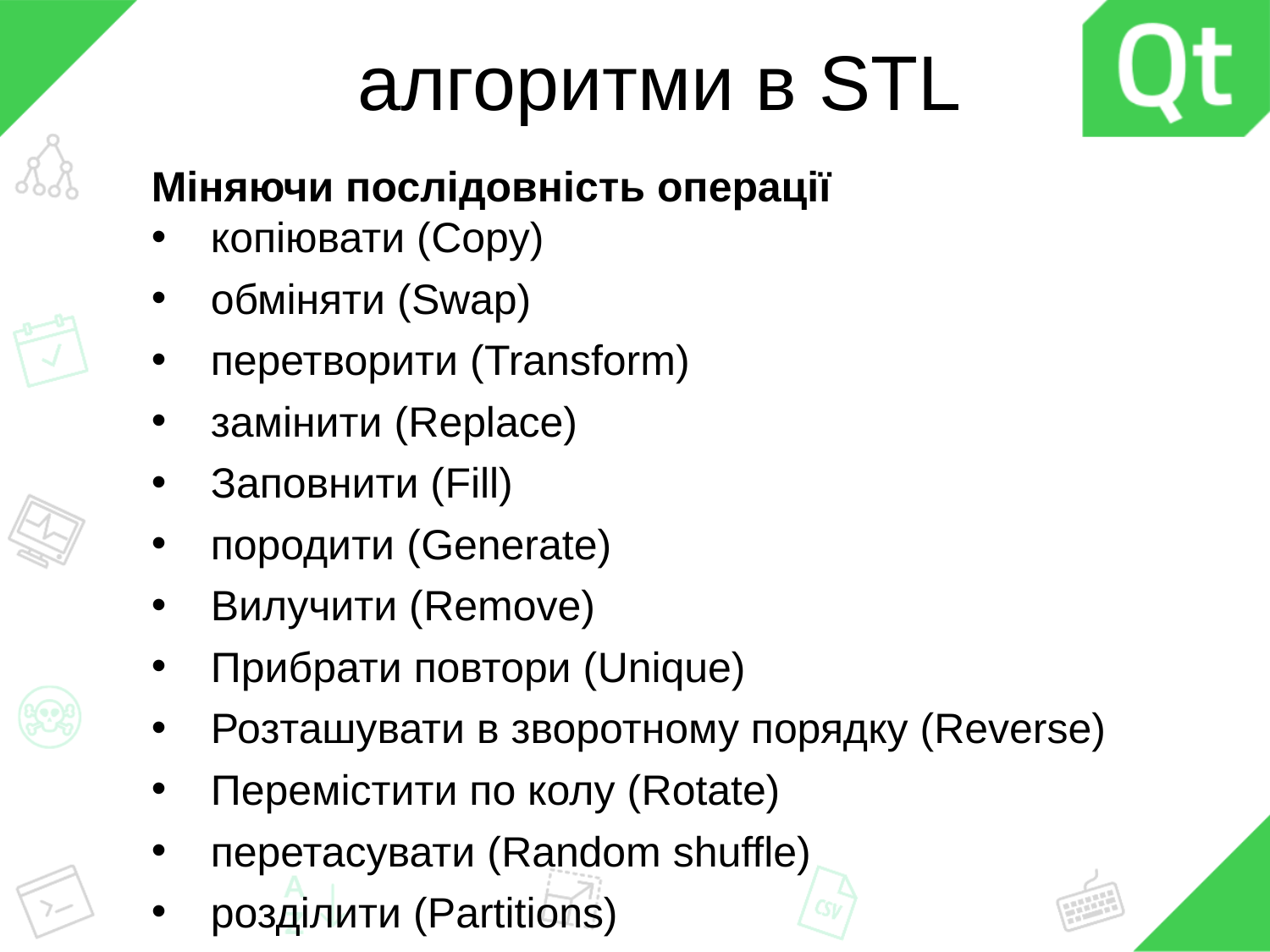

# алгоритми в STL
Міняючи послідовність операції
 копіювати (Copy)
 обміняти (Swap)
 перетворити (Transform)
 замінити (Replace)
 Заповнити (Fill)
 породити (Generate)
 Вилучити (Remove)
 Прибрати повтори (Unique)
 Розташувати в зворотному порядку (Reverse)
 Перемістити по колу (Rotate)
 перетасувати (Random shuffle)
 розділити (Partitions)